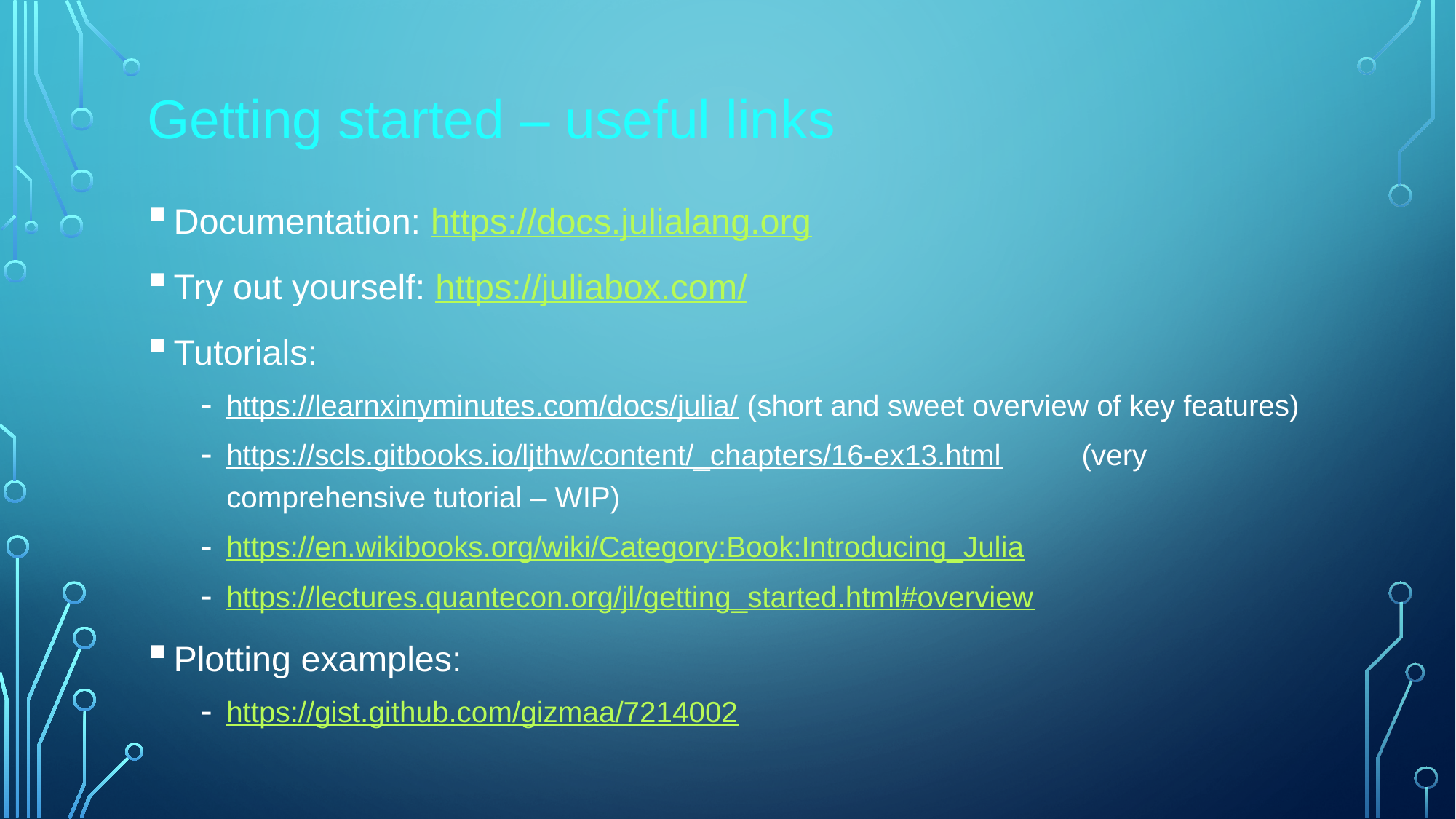

# Getting started – useful links
Documentation: https://docs.julialang.org
Try out yourself: https://juliabox.com/
Tutorials:
https://learnxinyminutes.com/docs/julia/ (short and sweet overview of key features)
https://scls.gitbooks.io/ljthw/content/_chapters/16-ex13.html 			 (very comprehensive tutorial – WIP)
https://en.wikibooks.org/wiki/Category:Book:Introducing_Julia
https://lectures.quantecon.org/jl/getting_started.html#overview
Plotting examples:
https://gist.github.com/gizmaa/7214002